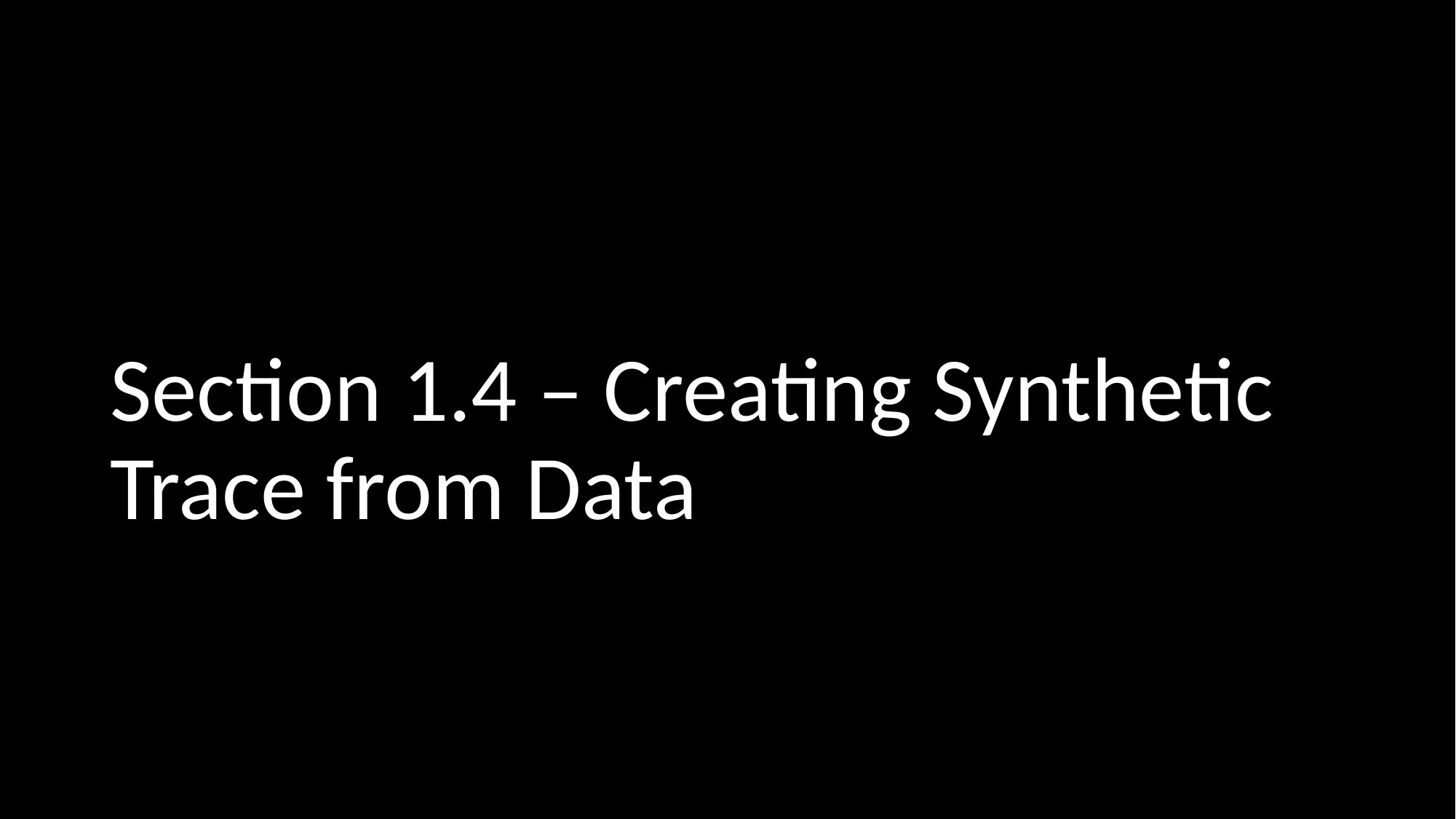

# Section 1.4 – Creating Synthetic Trace from Data